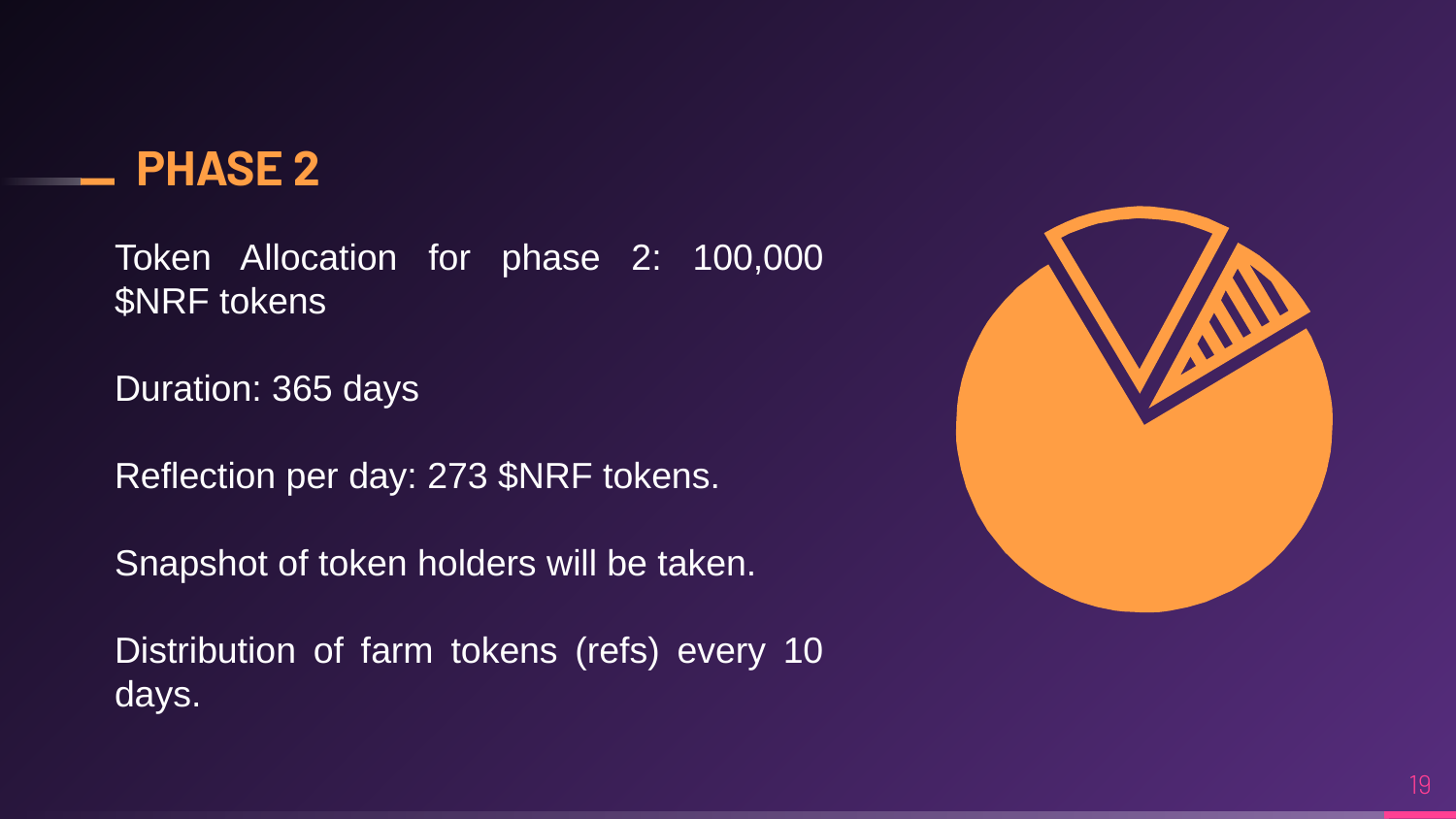

# PHASE 2

Token Allocation for phase 2: 100,000 $NRF tokens

Duration: 365 days

Reflection per day: 273 $NRF tokens.

Snapshot of token holders will be taken.

Distribution of farm tokens (refs) every 10 days.

19